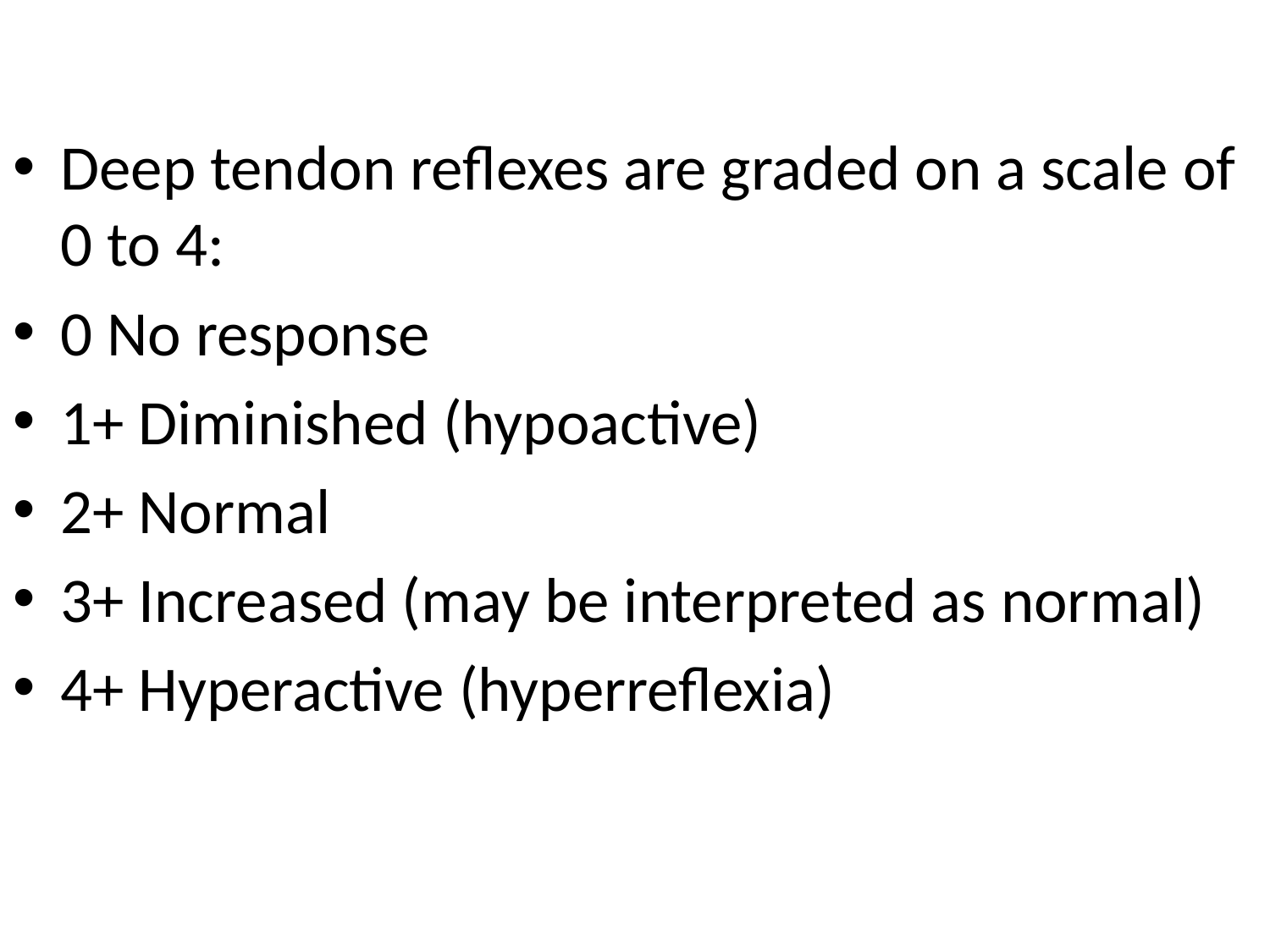

Deep tendon reflexes are graded on a scale of 0 to 4:
0 No response
1+ Diminished (hypoactive)
2+ Normal
3+ Increased (may be interpreted as normal)
4+ Hyperactive (hyperreflexia)